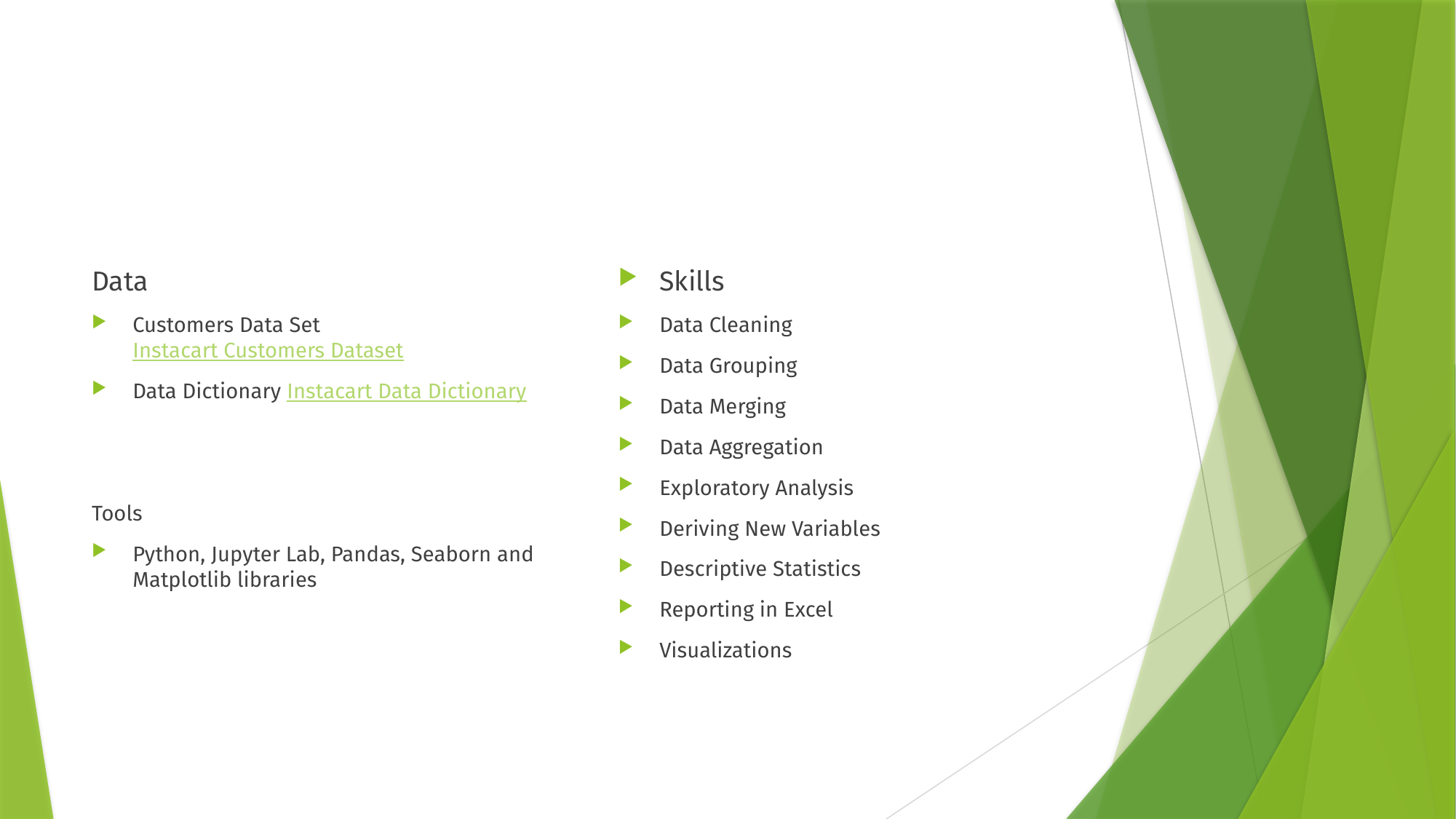

#
Data
Customers Data Set Instacart Customers Dataset
Data Dictionary Instacart Data Dictionary

Tools
Python, Jupyter Lab, Pandas, Seaborn and Matplotlib libraries

Skills
Data Cleaning
Data Grouping
Data Merging
Data Aggregation
Exploratory Analysis
Deriving New Variables
Descriptive Statistics
Reporting in Excel
Visualizations